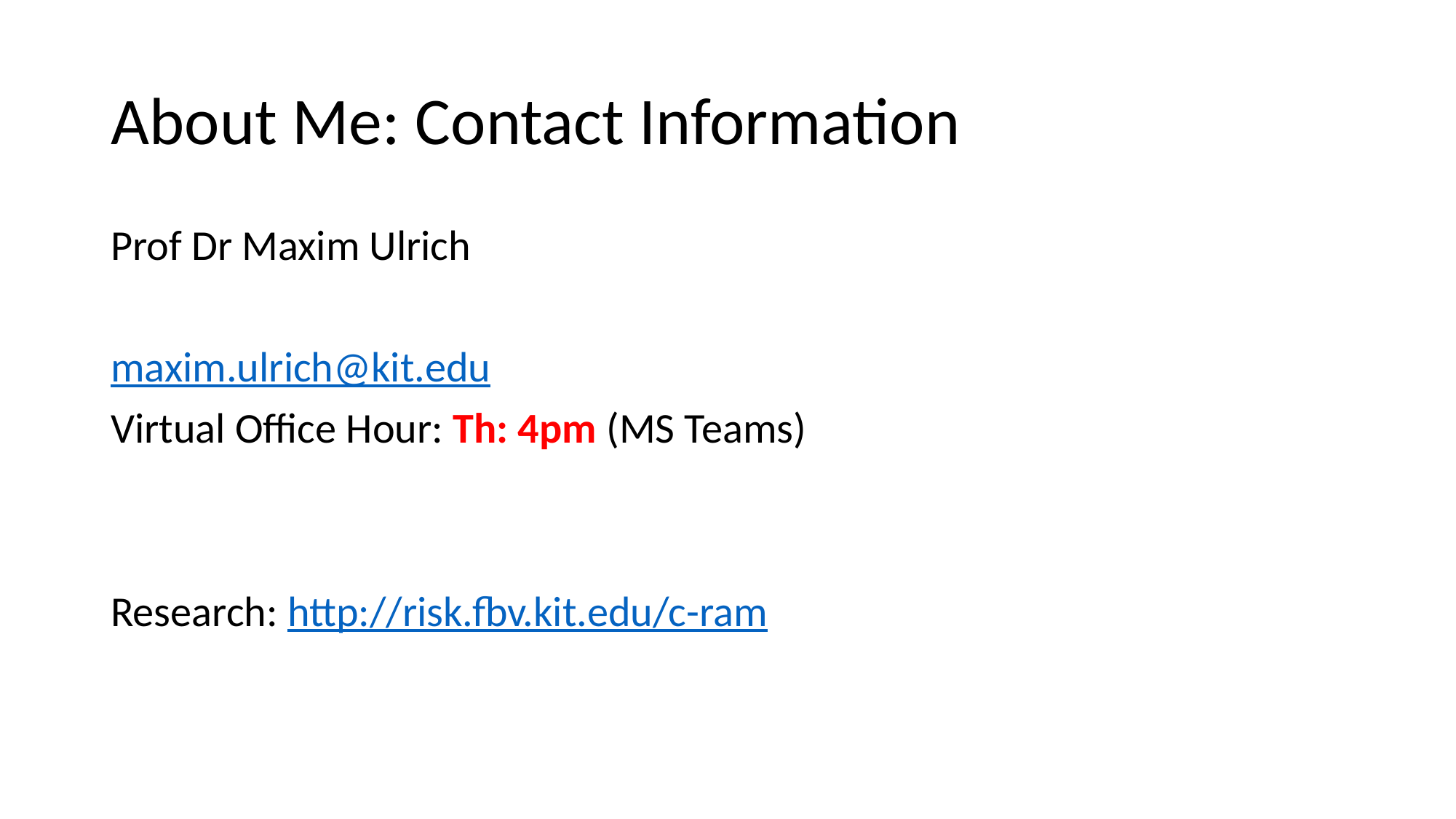

# About Me: Contact Information
Prof Dr Maxim Ulrich

maxim.ulrich@kit.edu
Virtual Office Hour: Th: 4pm (MS Teams)

Research: http://risk.fbv.kit.edu/c-ram